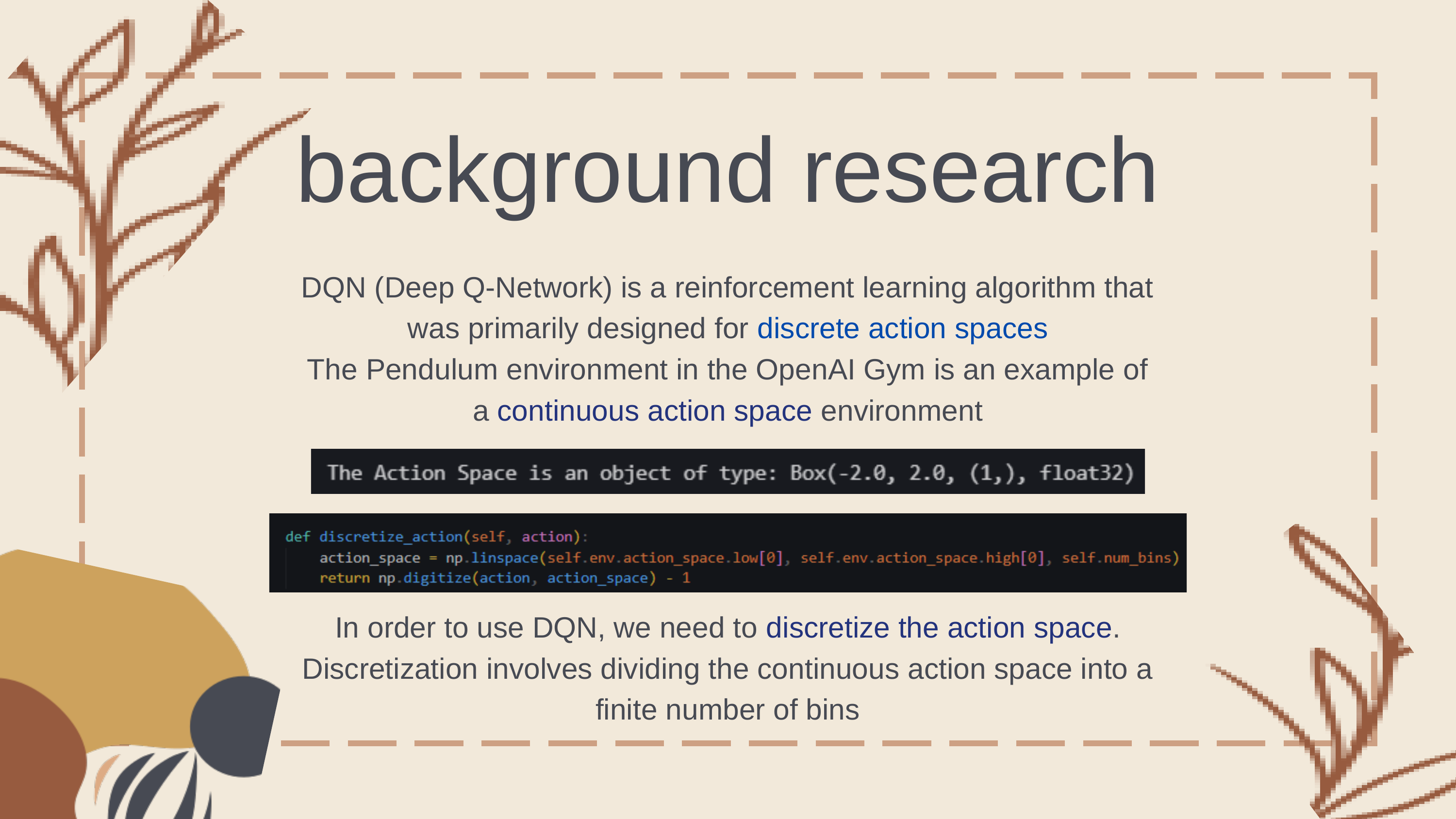

background research
DQN (Deep Q-Network) is a reinforcement learning algorithm that was primarily designed for discrete action spaces
The Pendulum environment in the OpenAI Gym is an example of a continuous action space environment

In order to use DQN, we need to discretize the action space. Discretization involves dividing the continuous action space into a finite number of bins